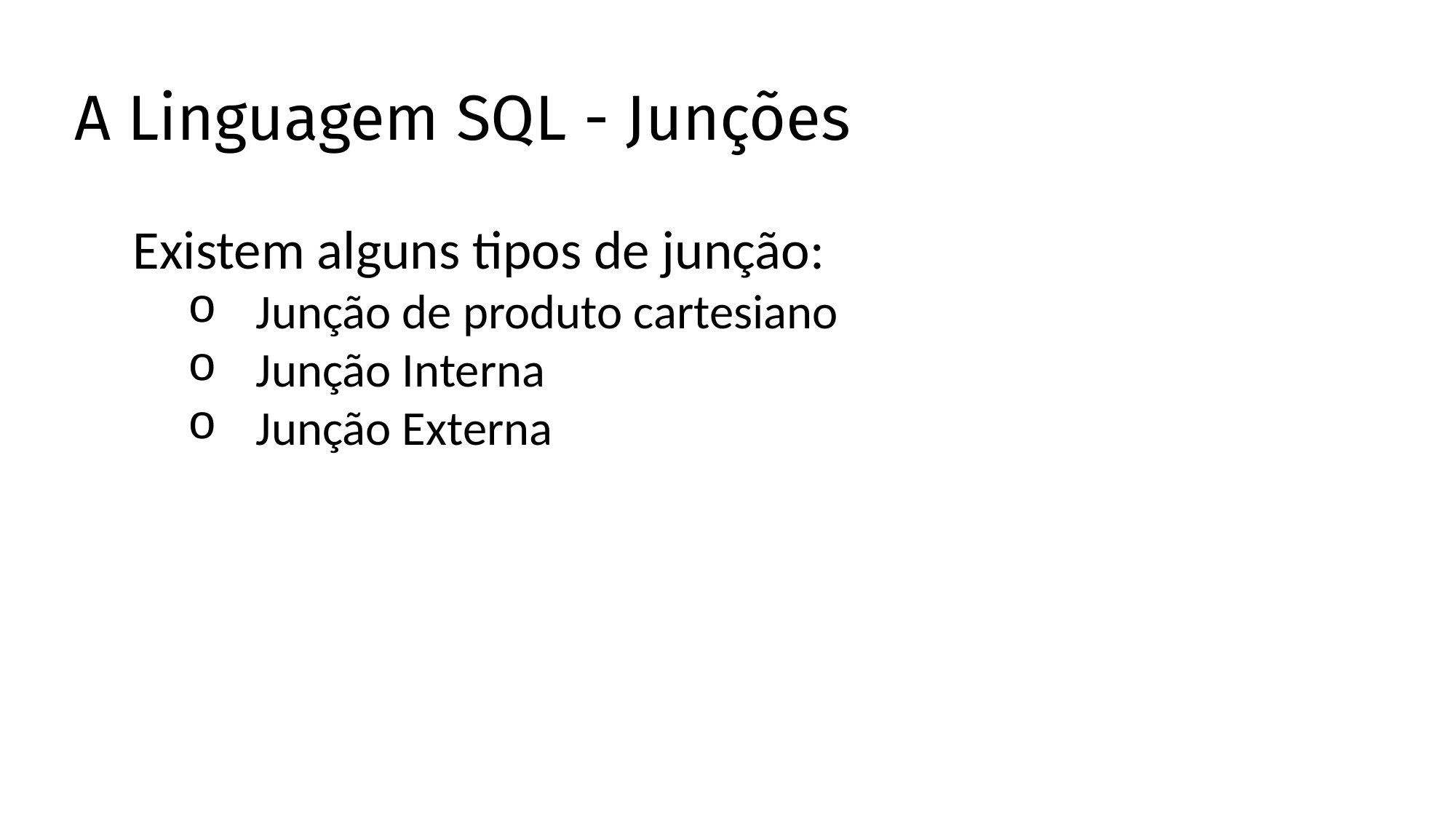

A Linguagem SQL - Junções
4
Existem alguns tipos de junção:
Junção de produto cartesiano
Junção Interna
Junção Externa